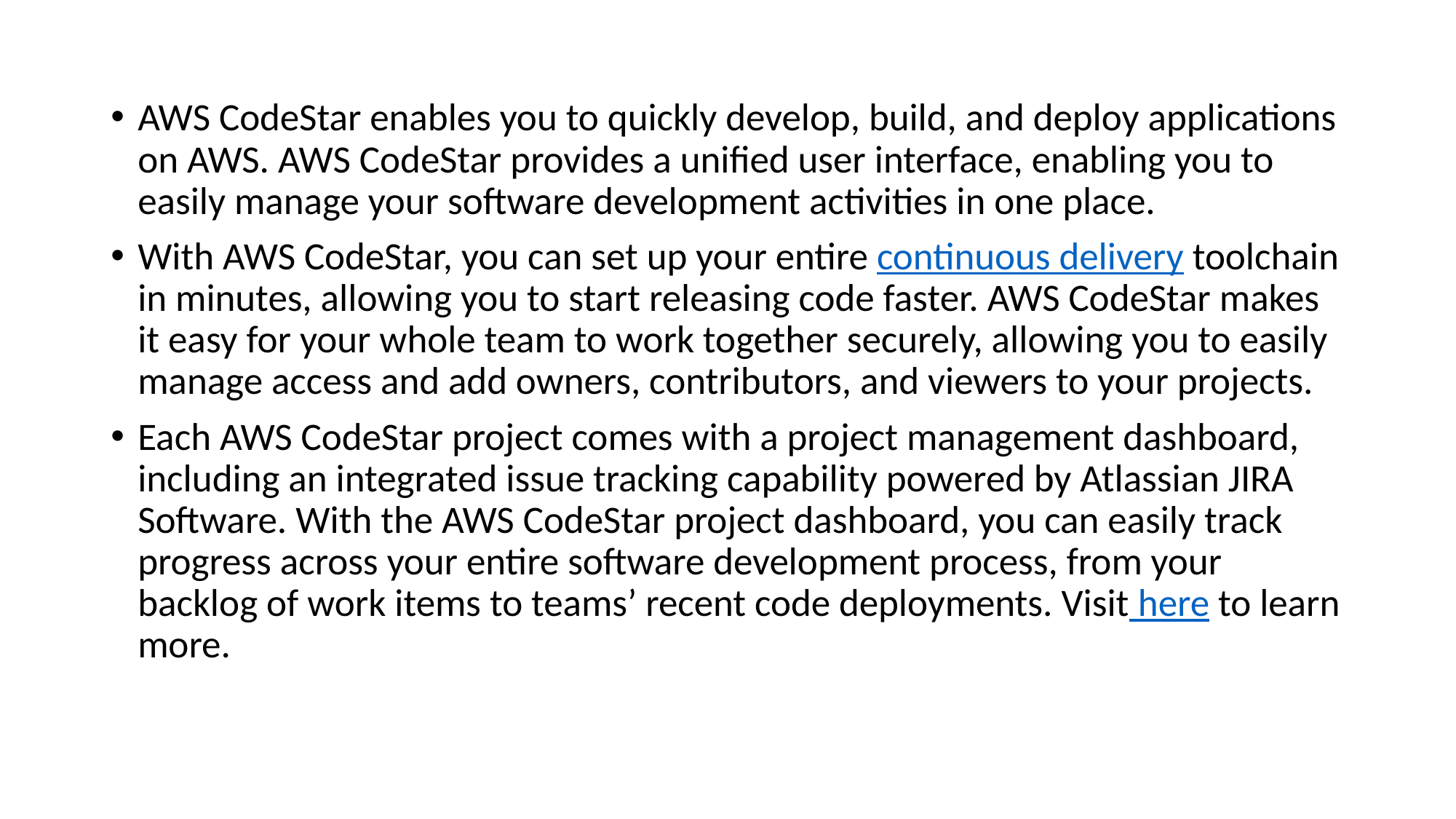

AWS CodeStar enables you to quickly develop, build, and deploy applications on AWS. AWS CodeStar provides a unified user interface, enabling you to easily manage your software development activities in one place.
With AWS CodeStar, you can set up your entire continuous delivery toolchain in minutes, allowing you to start releasing code faster. AWS CodeStar makes it easy for your whole team to work together securely, allowing you to easily manage access and add owners, contributors, and viewers to your projects.
Each AWS CodeStar project comes with a project management dashboard, including an integrated issue tracking capability powered by Atlassian JIRA Software. With the AWS CodeStar project dashboard, you can easily track progress across your entire software development process, from your backlog of work items to teams’ recent code deployments. Visit here to learn more.